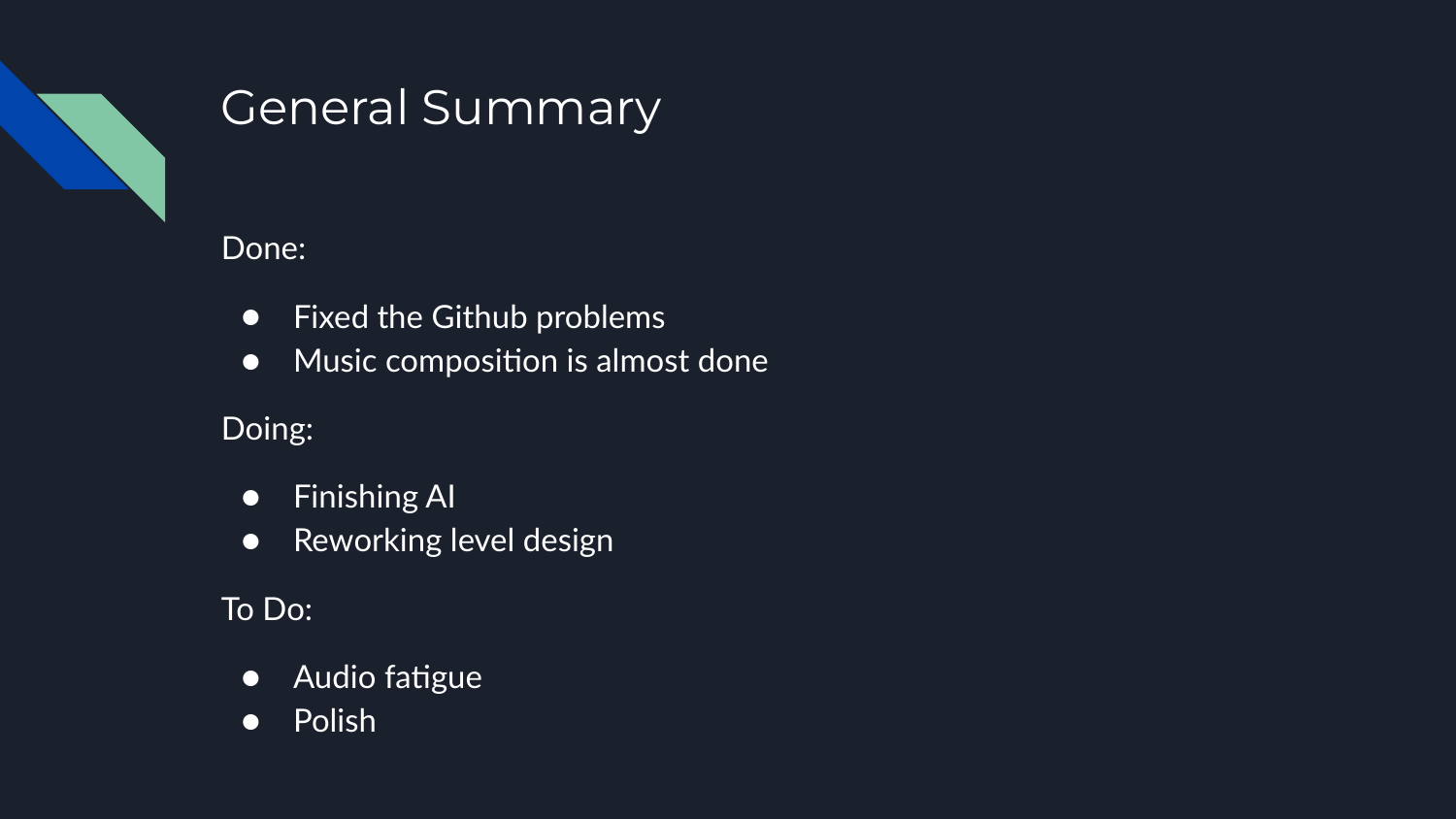

# General Summary
Done:
Fixed the Github problems
Music composition is almost done
Doing:
Finishing AI
Reworking level design
To Do:
Audio fatigue
Polish